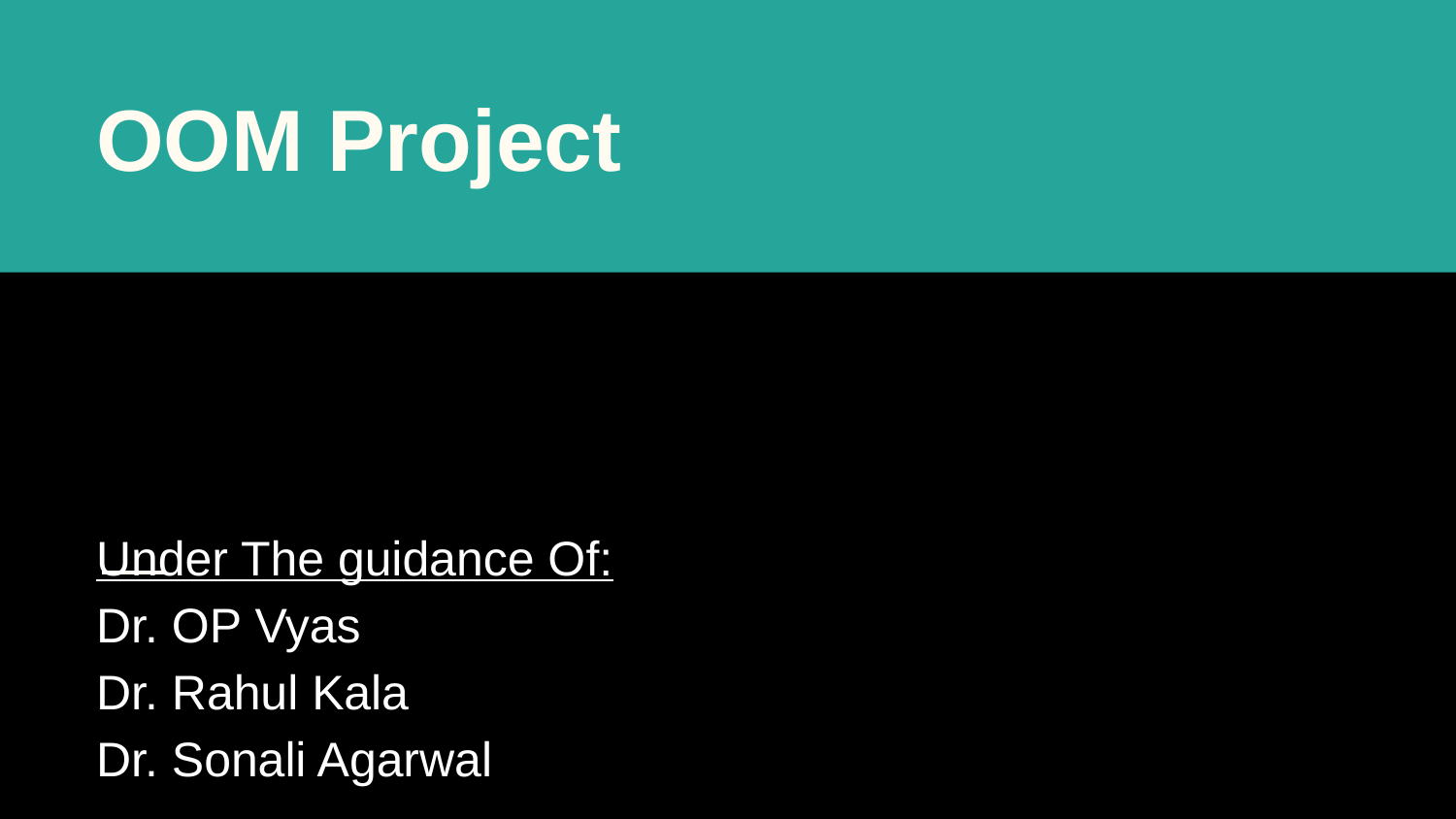

# OOM Project
Under The guidance Of:
Dr. OP Vyas
Dr. Rahul Kala
Dr. Sonali Agarwal